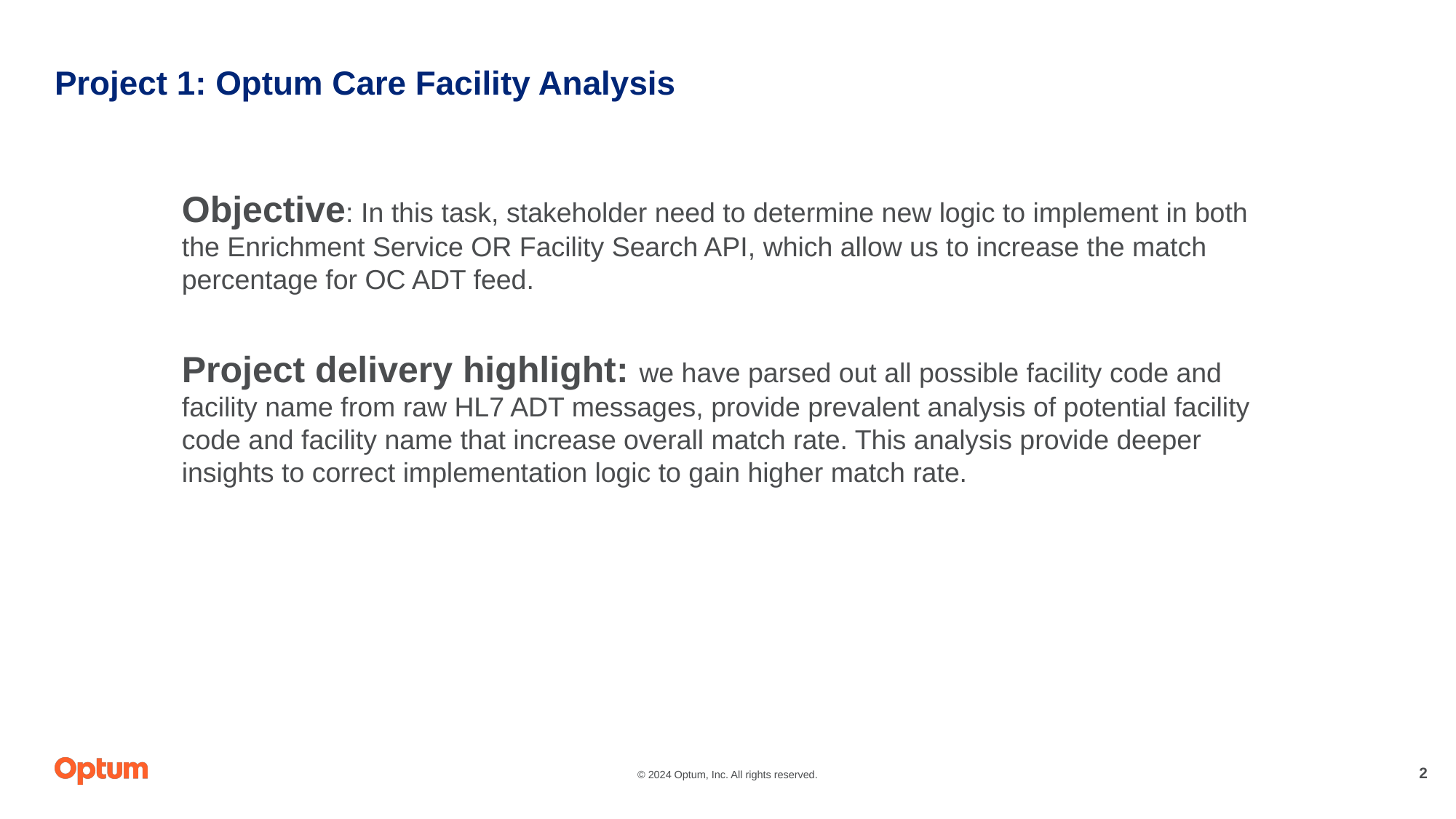

# Project 1: Optum Care Facility Analysis
Objective: In this task, stakeholder need to determine new logic to implement in both the Enrichment Service OR Facility Search API, which allow us to increase the match percentage for OC ADT feed.

Project delivery highlight: we have parsed out all possible facility code and facility name from raw HL7 ADT messages, provide prevalent analysis of potential facility code and facility name that increase overall match rate. This analysis provide deeper insights to correct implementation logic to gain higher match rate.